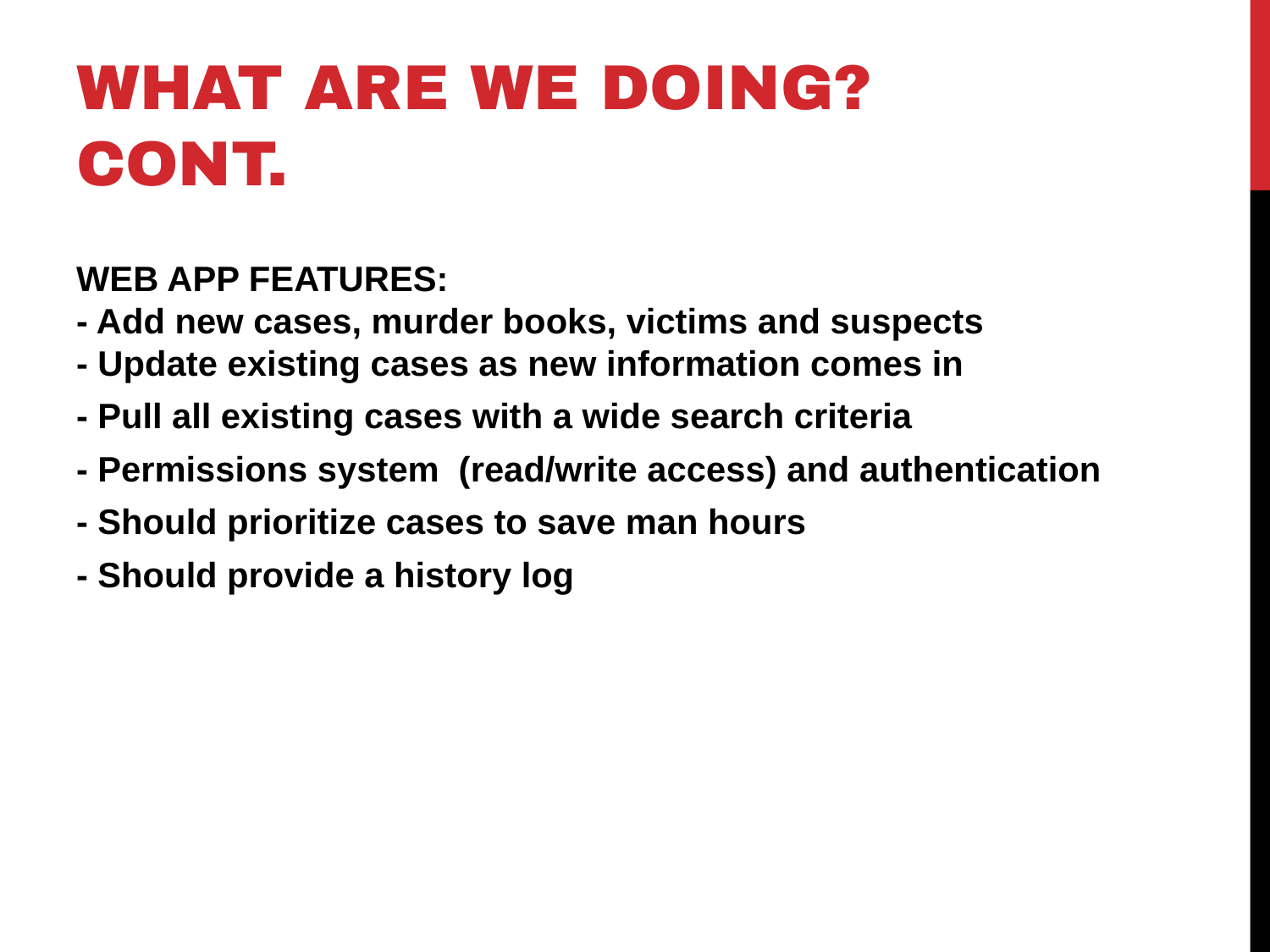

# WHAT ARE WE DOING? CONT.
WEB APP FEATURES:
- Add new cases, murder books, victims and suspects
- Update existing cases as new information comes in
- Pull all existing cases with a wide search criteria
- Permissions system  (read/write access) and authentication
- Should prioritize cases to save man hours
- Should provide a history log